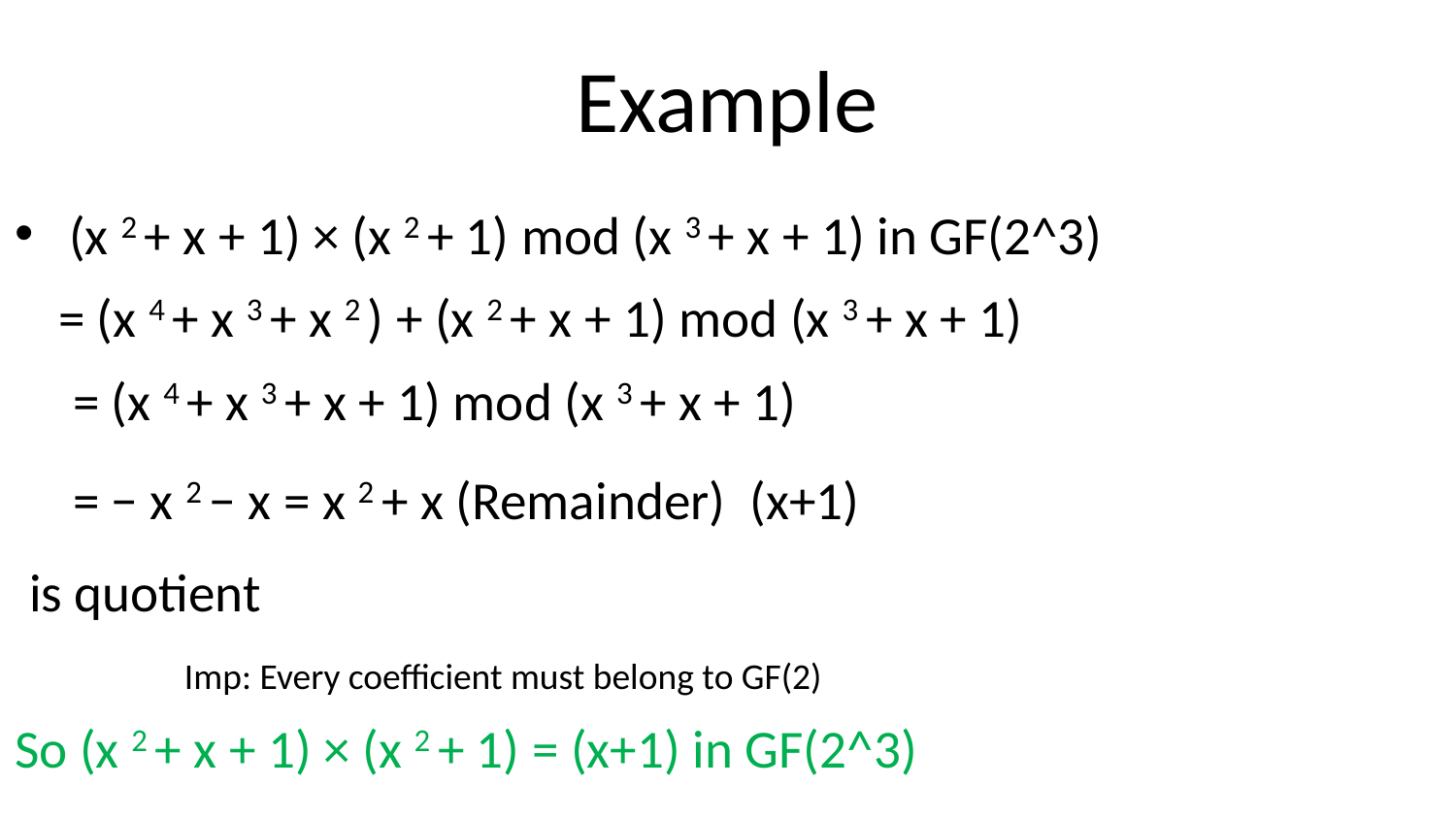

# Example
(x 2 + x + 1) × (x 2 + 1) mod (x 3 + x + 1) in GF(2^3)
= (x 4 + x 3 + x 2 ) + (x 2 + x + 1) mod (x 3 + x + 1)
= (x 4 + x 3 + x + 1) mod (x 3 + x + 1)
= − x 2 − x = x 2 + x (Remainder)  (x+1) is quotient

So (x 2 + x + 1) × (x 2 + 1) = (x+1) in GF(2^3)
Imp: Every coefficient must belong to GF(2)